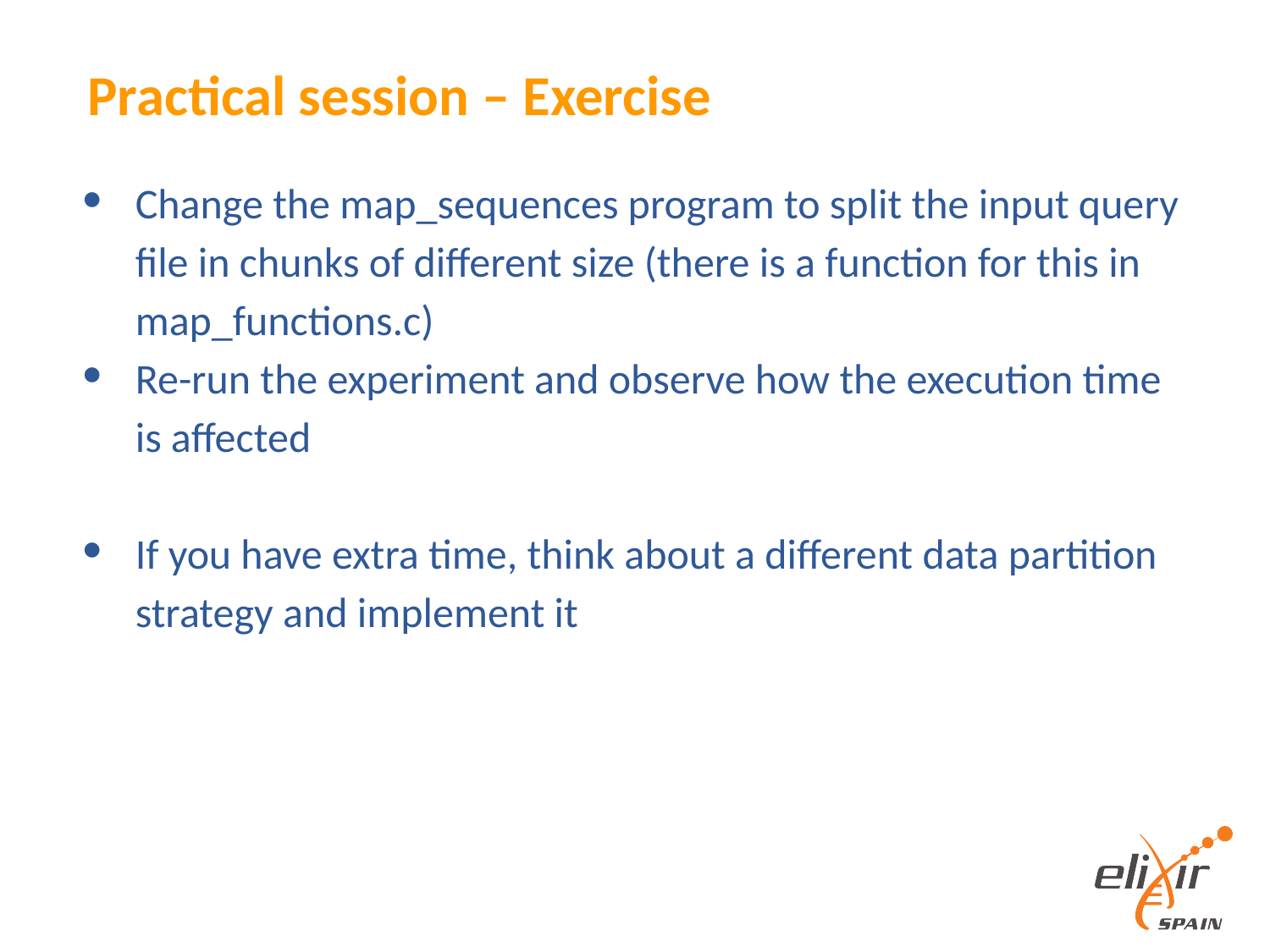

# Practical session – Exercise
Change the map_sequences program to split the input query file in chunks of different size (there is a function for this in map_functions.c)
Re-run the experiment and observe how the execution time is affected

If you have extra time, think about a different data partition strategy and implement it